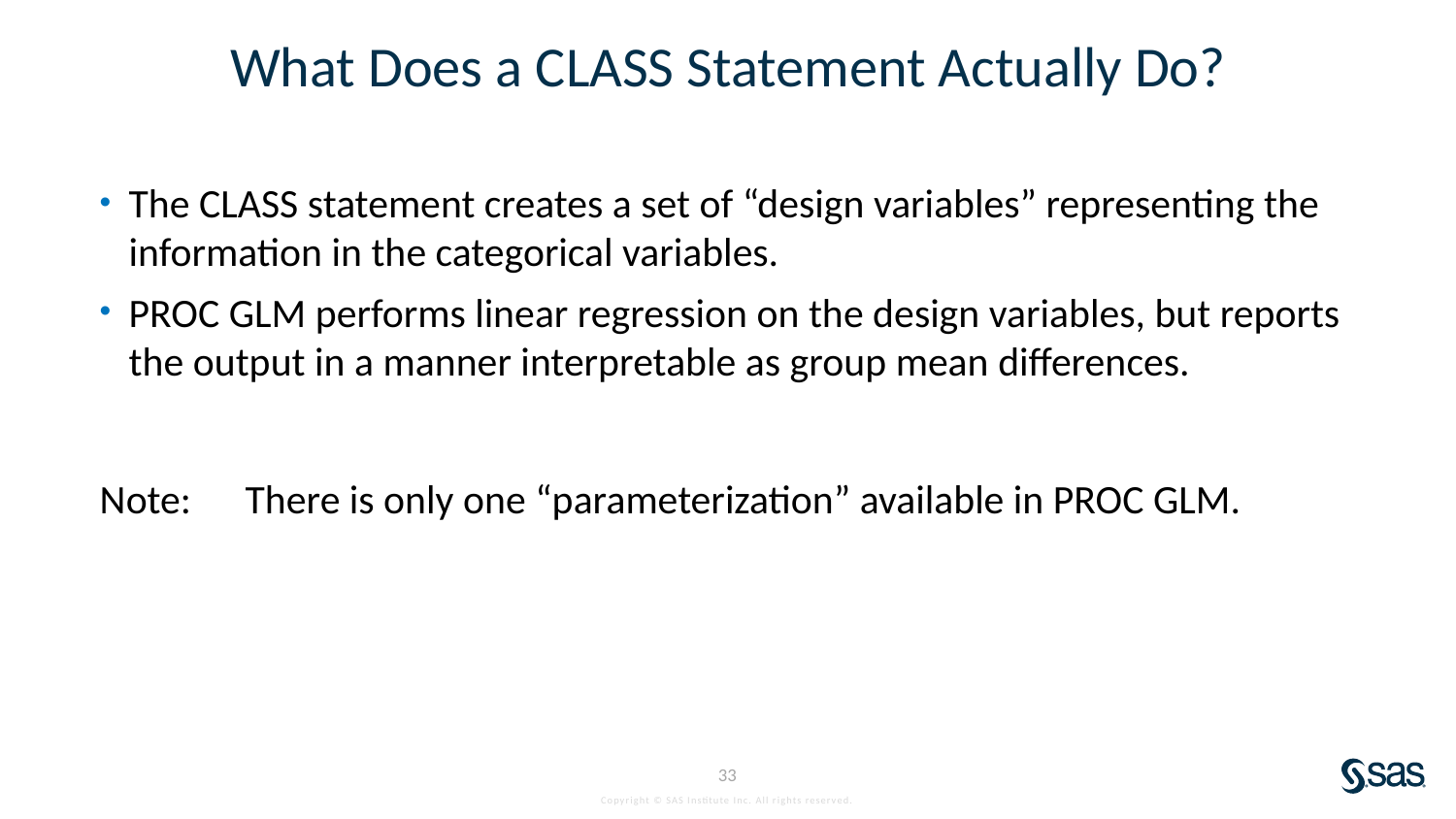

# What Does a CLASS Statement Actually Do?
The CLASS statement creates a set of “design variables” representing the information in the categorical variables.
PROC GLM performs linear regression on the design variables, but reports the output in a manner interpretable as group mean differences.

Note:	There is only one “parameterization” available in PROC GLM.